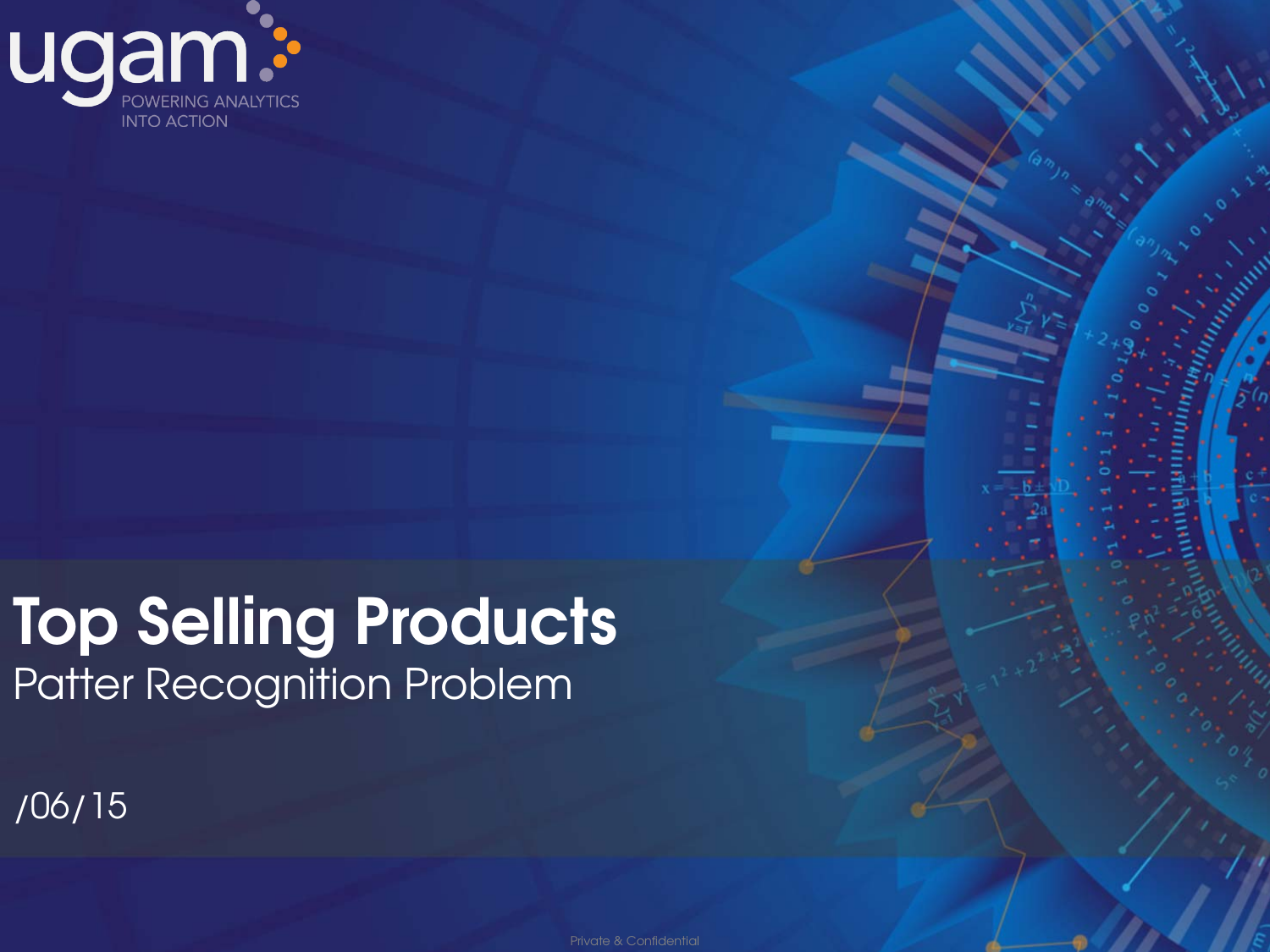

# Top Selling Products Patter Recognition Problem /06/15